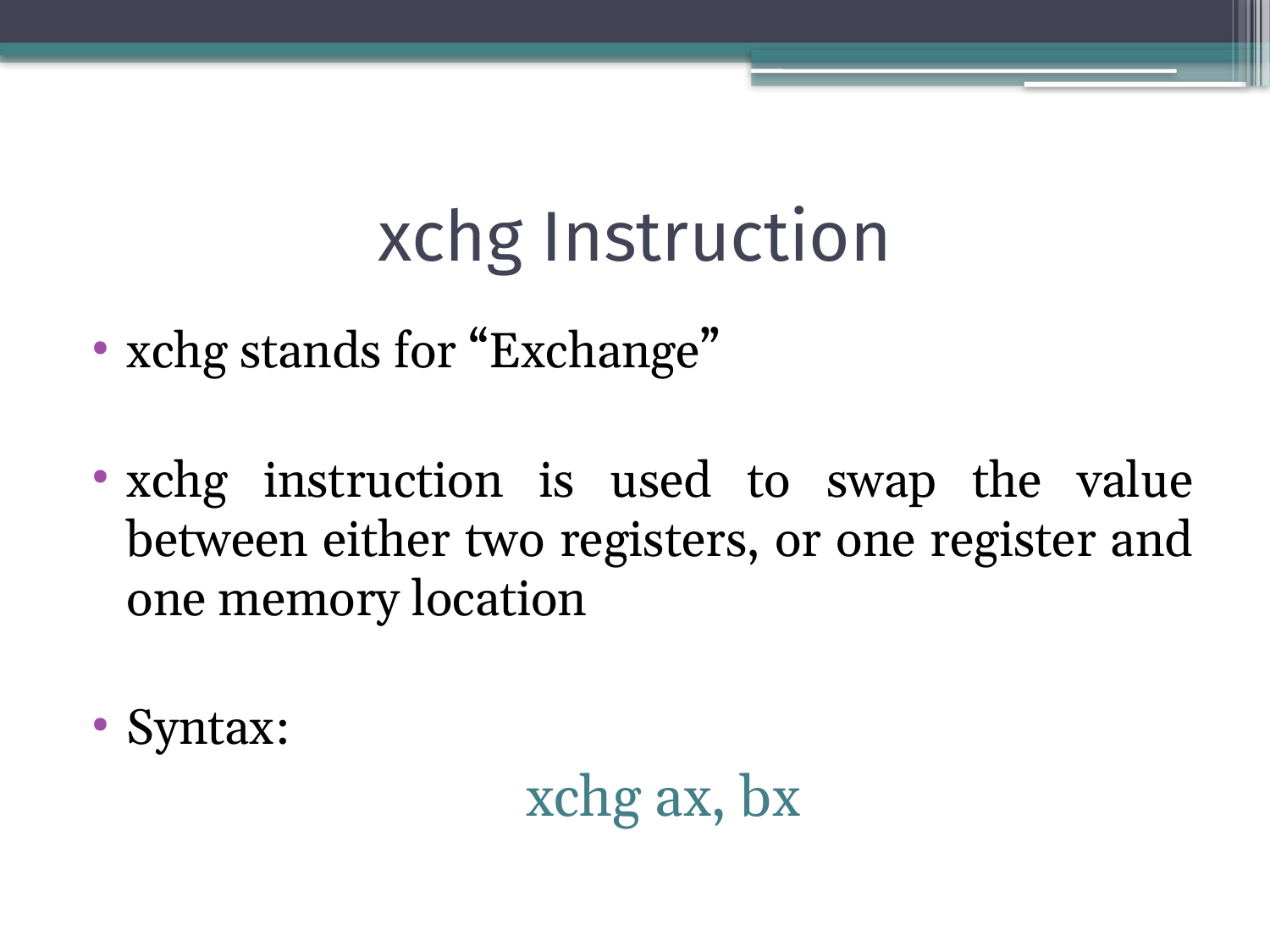

# xchg Instruction
xchg stands for “Exchange”

xchg instruction is used to swap the value between either two registers, or one register and one memory location

Syntax:
xchg ax, bx